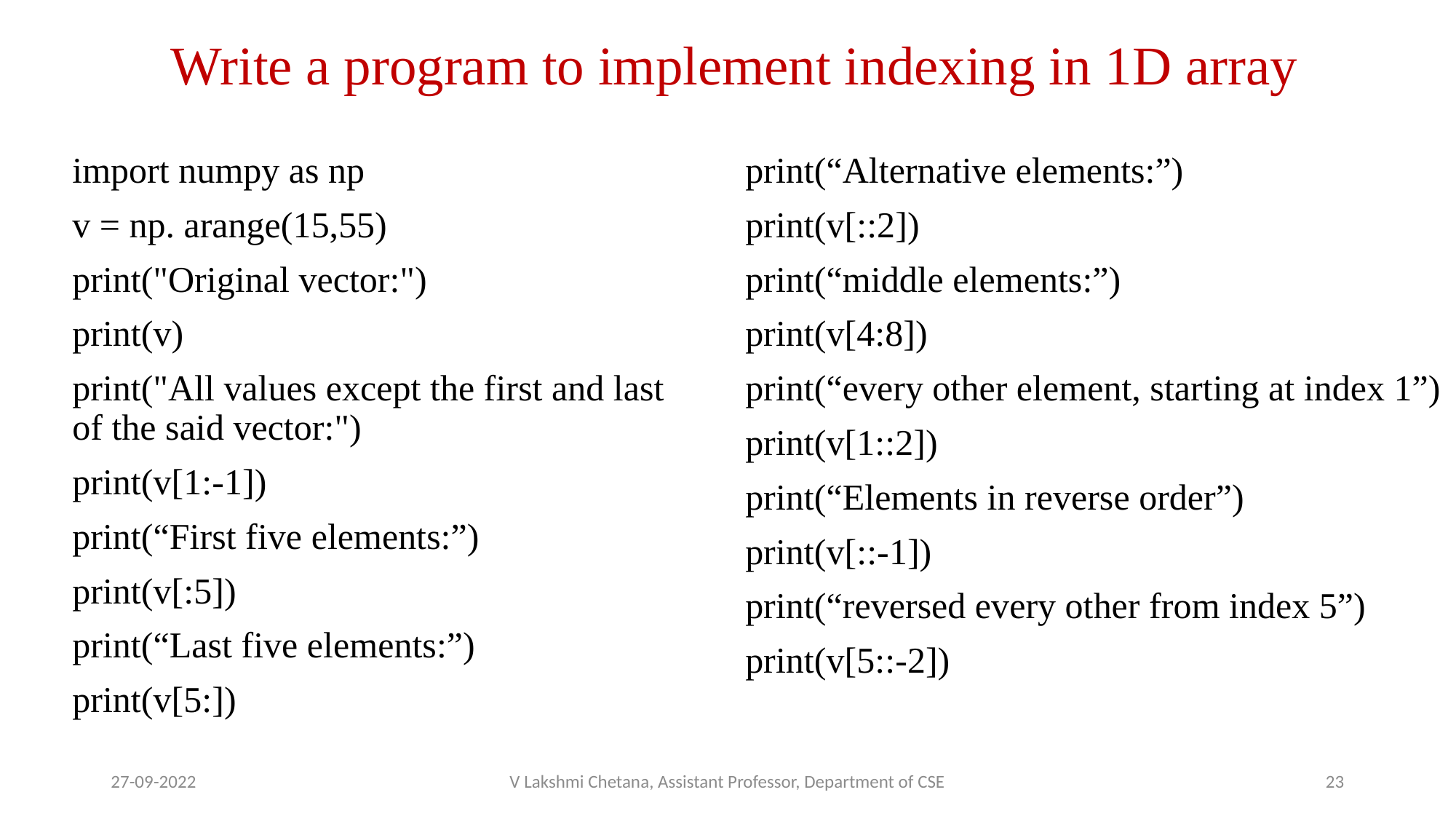

# Write a program to implement indexing in 1D array
import numpy as np
v = np. arange(15,55)
print("Original vector:")
print(v)
print("All values except the first and last of the said vector:")
print(v[1:-1])
print(“First five elements:”)
print(v[:5])
print(“Last five elements:”)
print(v[5:])

print(“Alternative elements:”)
print(v[::2])
print(“middle elements:”)
print(v[4:8])
print(“every other element, starting at index 1”)
print(v[1::2])
print(“Elements in reverse order”)
print(v[::-1])
print(“reversed every other from index 5”)
print(v[5::-2])

27-09-2022
V Lakshmi Chetana, Assistant Professor, Department of CSE
23